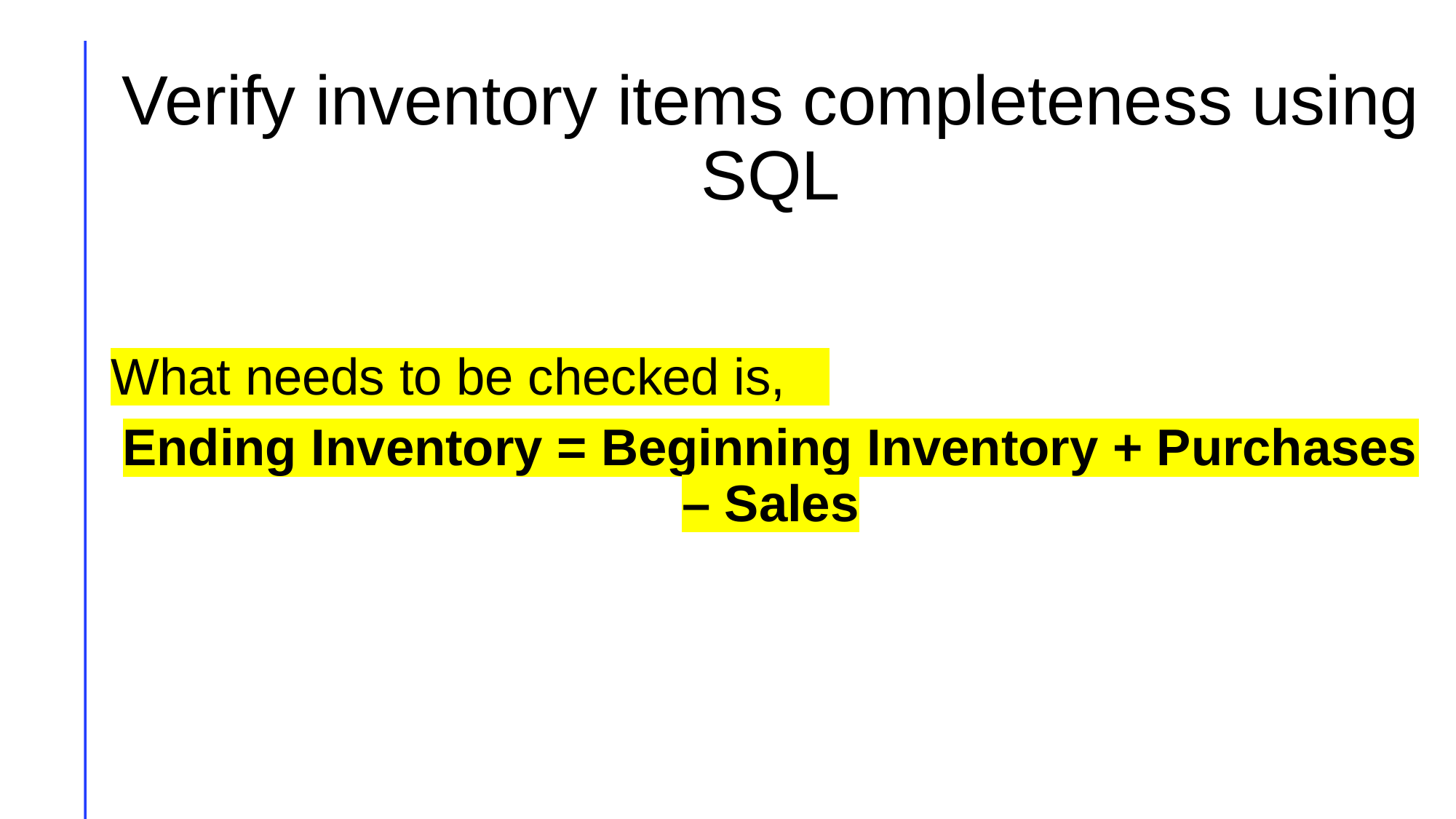

# Verify inventory items completeness using SQL
What needs to be checked is,
Ending Inventory = Beginning Inventory + Purchases – Sales